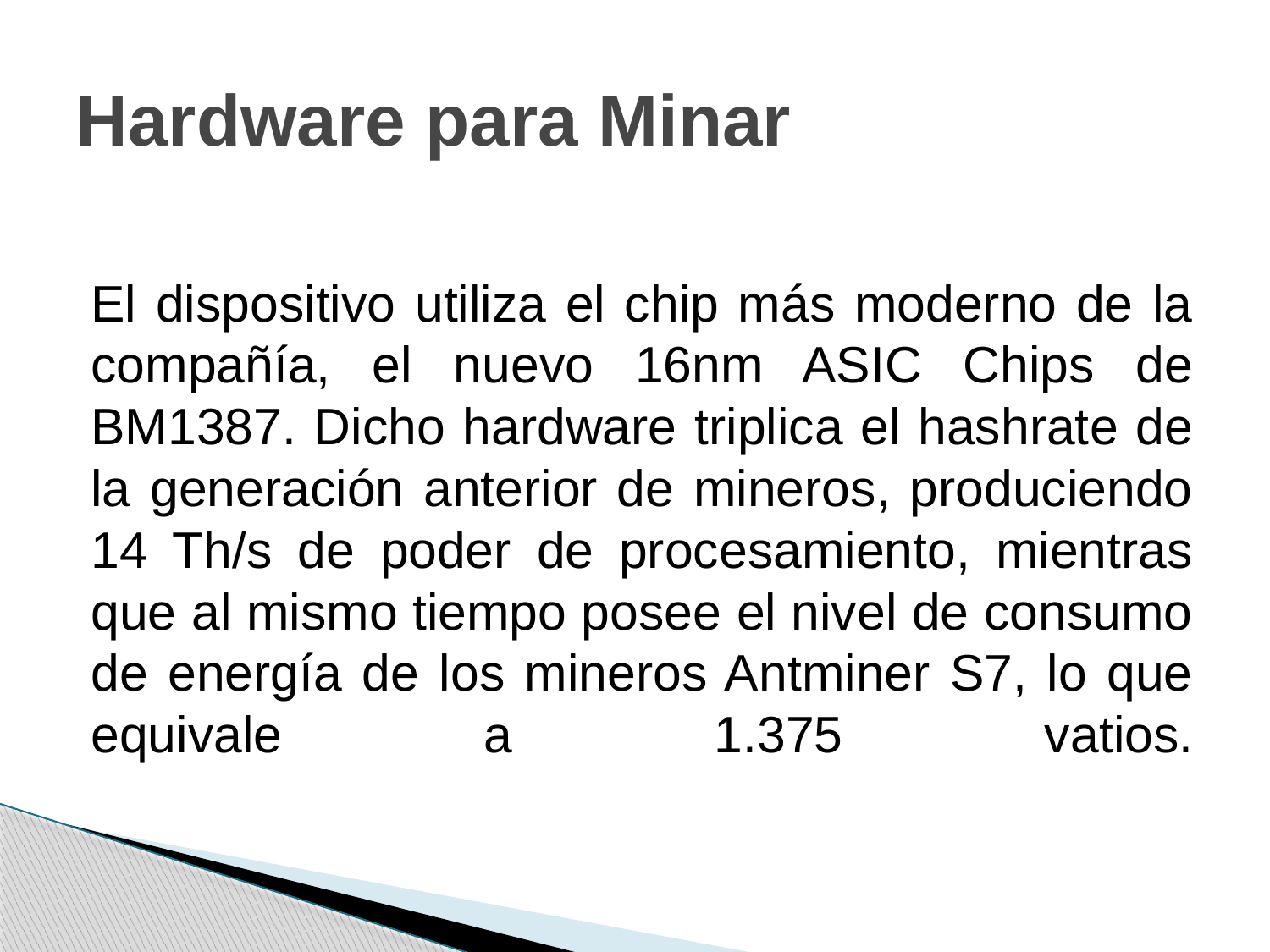

# Hardware para Minar

El dispositivo utiliza el chip más moderno de la compañía, el nuevo 16nm ASIC Chips de BM1387. Dicho hardware triplica el hashrate de la generación anterior de mineros, produciendo 14 Th/s de poder de procesamiento, mientras que al mismo tiempo posee el nivel de consumo de energía de los mineros Antminer S7, lo que equivale a 1.375 vatios.